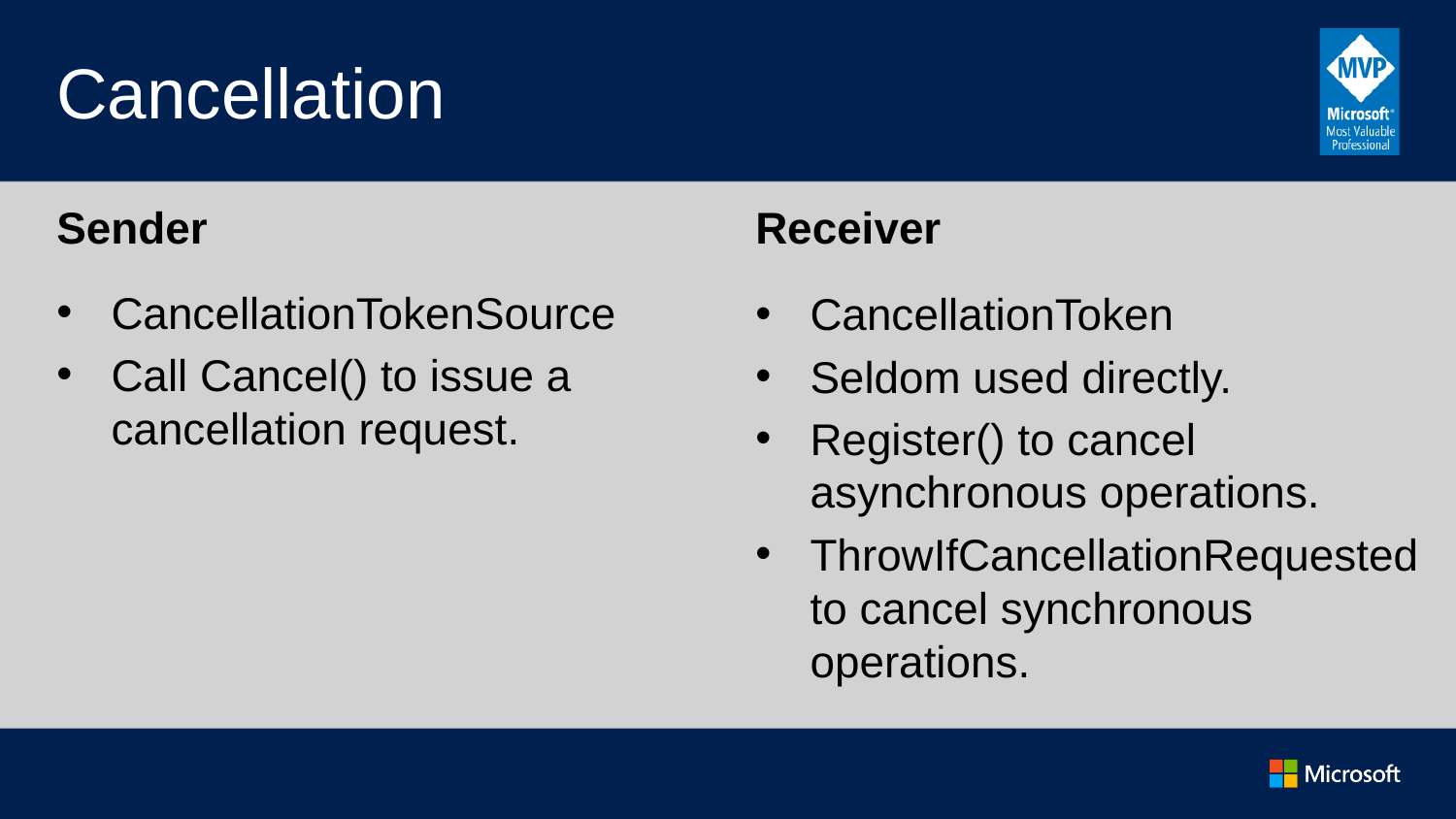

# Cancellation
Sender
Receiver
CancellationTokenSource
Call Cancel() to issue a cancellation request.
CancellationToken
Seldom used directly.
Register() to cancel asynchronous operations.
ThrowIfCancellationRequested to cancel synchronous operations.